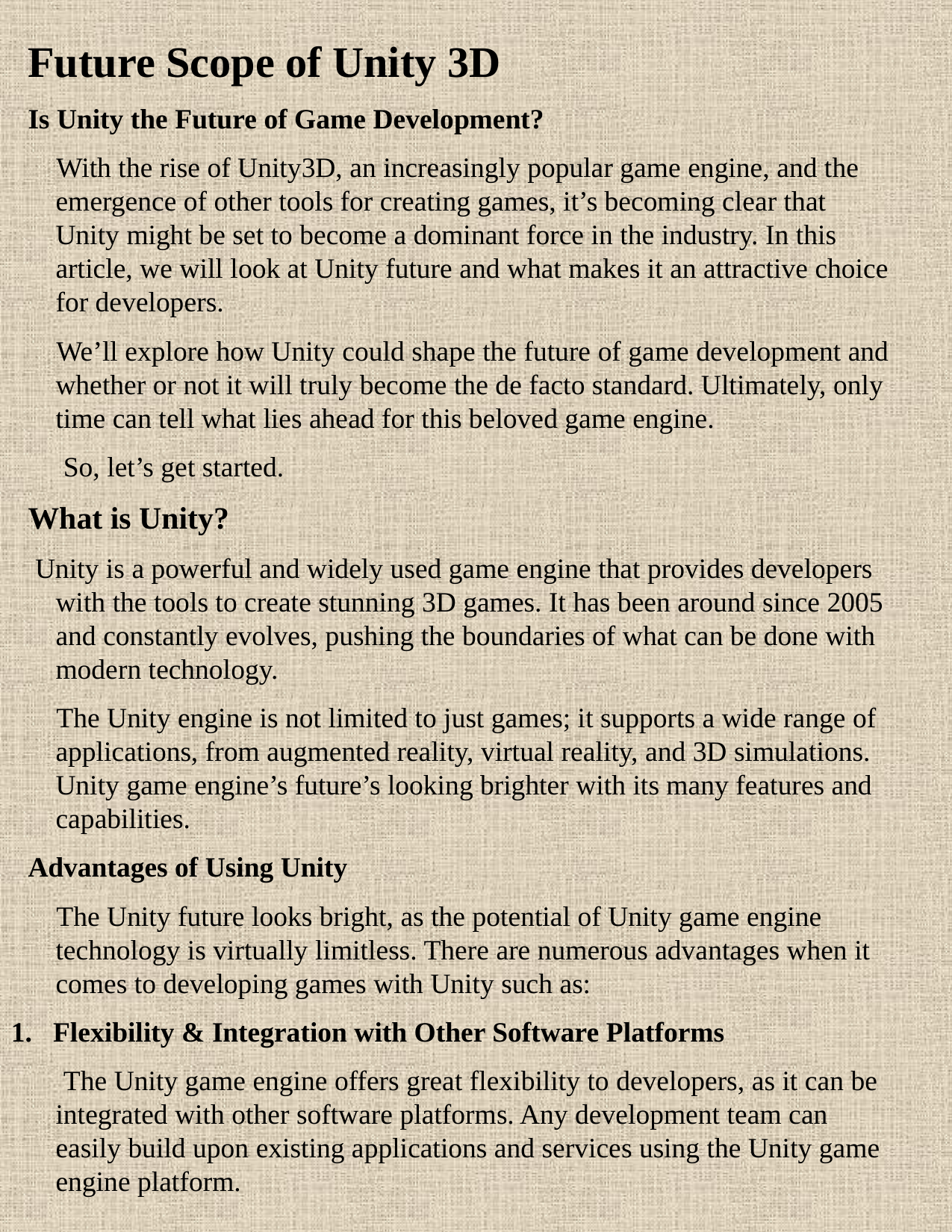

Future Scope of Unity 3D
Is Unity the Future of Game Development?
    With the rise of Unity3D, an increasingly popular game engine, and the emergence of other tools for creating games, it’s becoming clear that Unity might be set to become a dominant force in the industry. In this article, we will look at Unity future and what makes it an attractive choice for developers.
    We’ll explore how Unity could shape the future of game development and whether or not it will truly become the de facto standard. Ultimately, only time can tell what lies ahead for this beloved game engine.
     So, let’s get started.
What is Unity?
 Unity is a powerful and widely used game engine that provides developers with the tools to create stunning 3D games. It has been around since 2005 and constantly evolves, pushing the boundaries of what can be done with modern technology.
    The Unity engine is not limited to just games; it supports a wide range of applications, from augmented reality, virtual reality, and 3D simulations. Unity game engine’s future’s looking brighter with its many features and capabilities.
Advantages of Using Unity
    The Unity future looks bright, as the potential of Unity game engine technology is virtually limitless. There are numerous advantages when it comes to developing games with Unity such as:
Flexibility & Integration with Other Software Platforms
     The Unity game engine offers great flexibility to developers, as it can be integrated with other software platforms. Any development team can easily build upon existing applications and services using the Unity game engine platform.